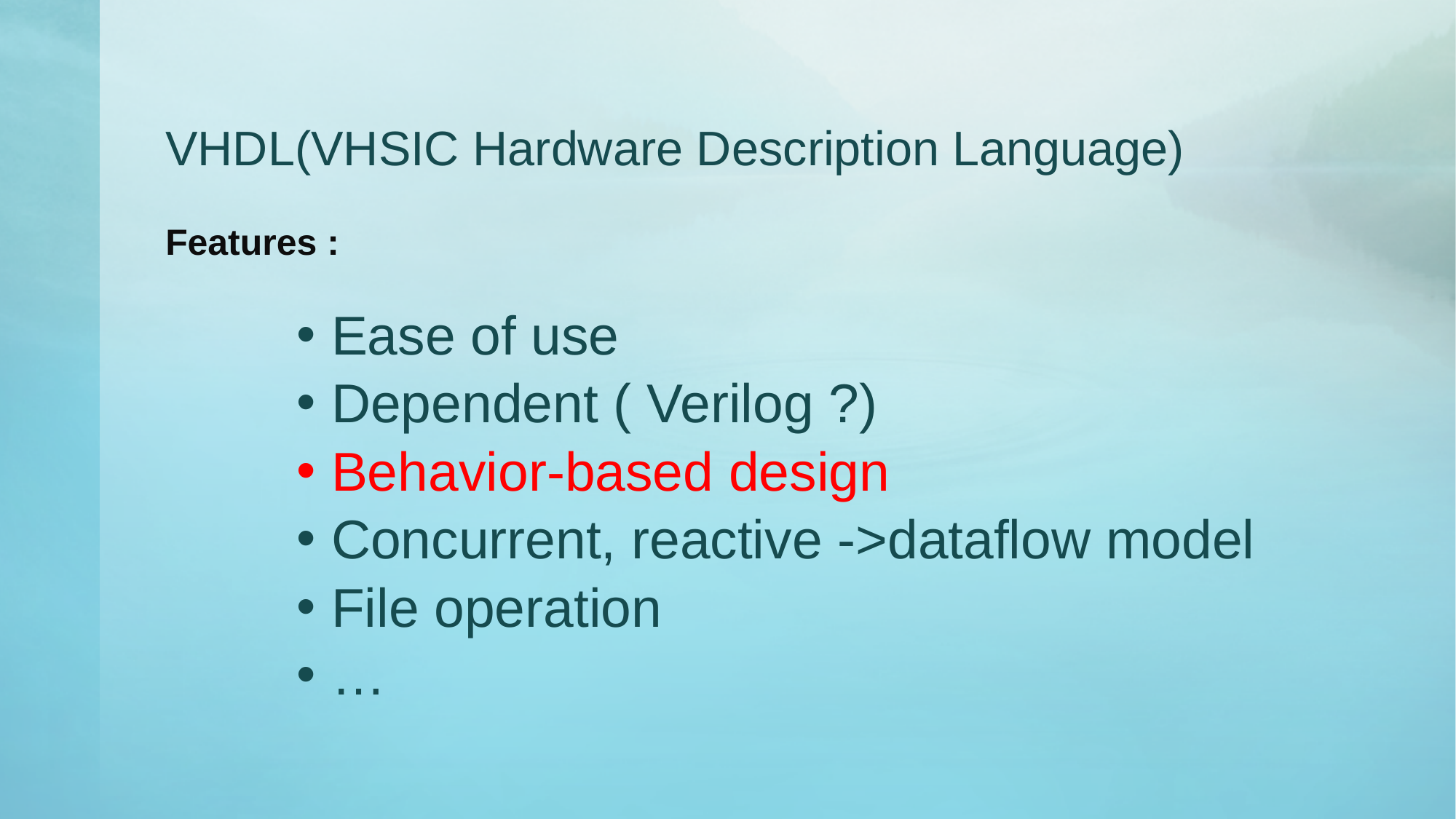

# VHDL(VHSIC Hardware Description Language)
Features :

Ease of use
Dependent ( Verilog ?)
Behavior-based design
Concurrent, reactive ->dataflow model
File operation
…